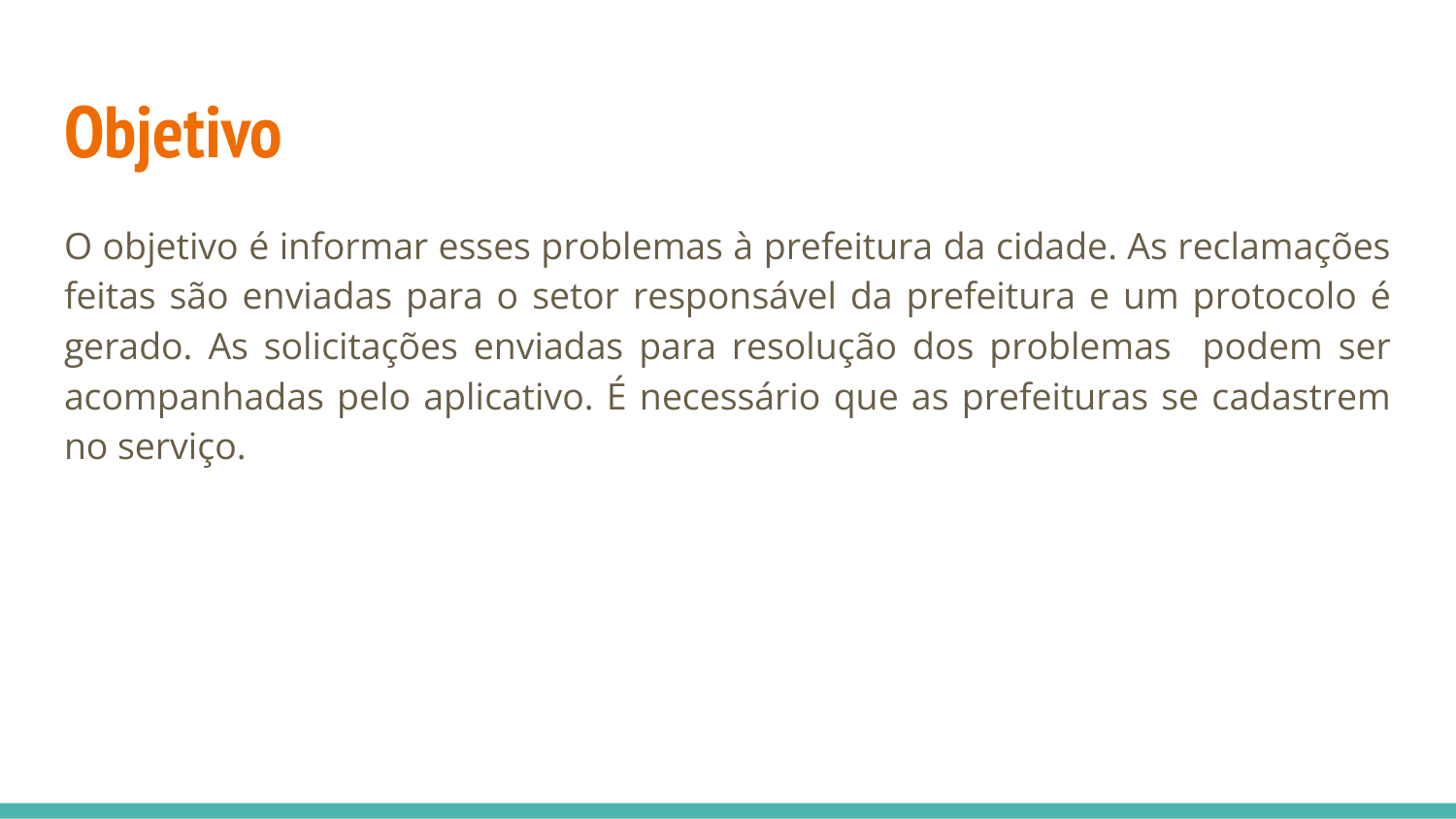

# Objetivo
O objetivo é informar esses problemas à prefeitura da cidade. As reclamações feitas são enviadas para o setor responsável da prefeitura e um protocolo é gerado. As solicitações enviadas para resolução dos problemas  podem ser acompanhadas pelo aplicativo. É necessário que as prefeituras se cadastrem no serviço.